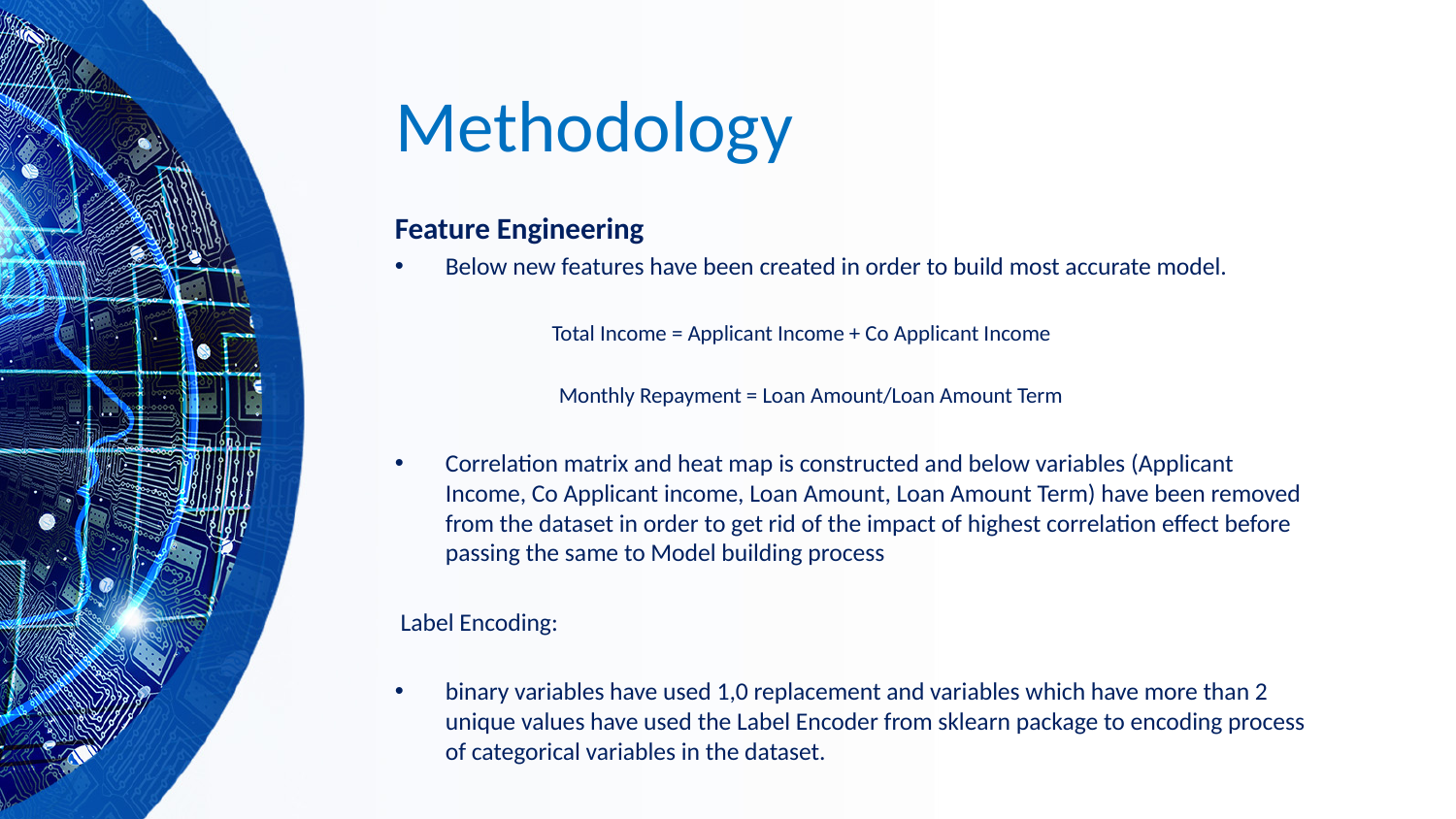

# Methodology
Feature Engineering
Below new features have been created in order to build most accurate model.

        Total Income = Applicant Income + Co Applicant Income

         Monthly Repayment = Loan Amount/Loan Amount Term

Correlation matrix and heat map is constructed and below variables (Applicant Income, Co Applicant income, Loan Amount, Loan Amount Term) have been removed from the dataset in order to get rid of the impact of highest correlation effect before passing the same to Model building process

 Label Encoding:

binary variables have used 1,0 replacement and variables which have more than 2 unique values have used the Label Encoder from sklearn package to encoding process of categorical variables in the dataset.